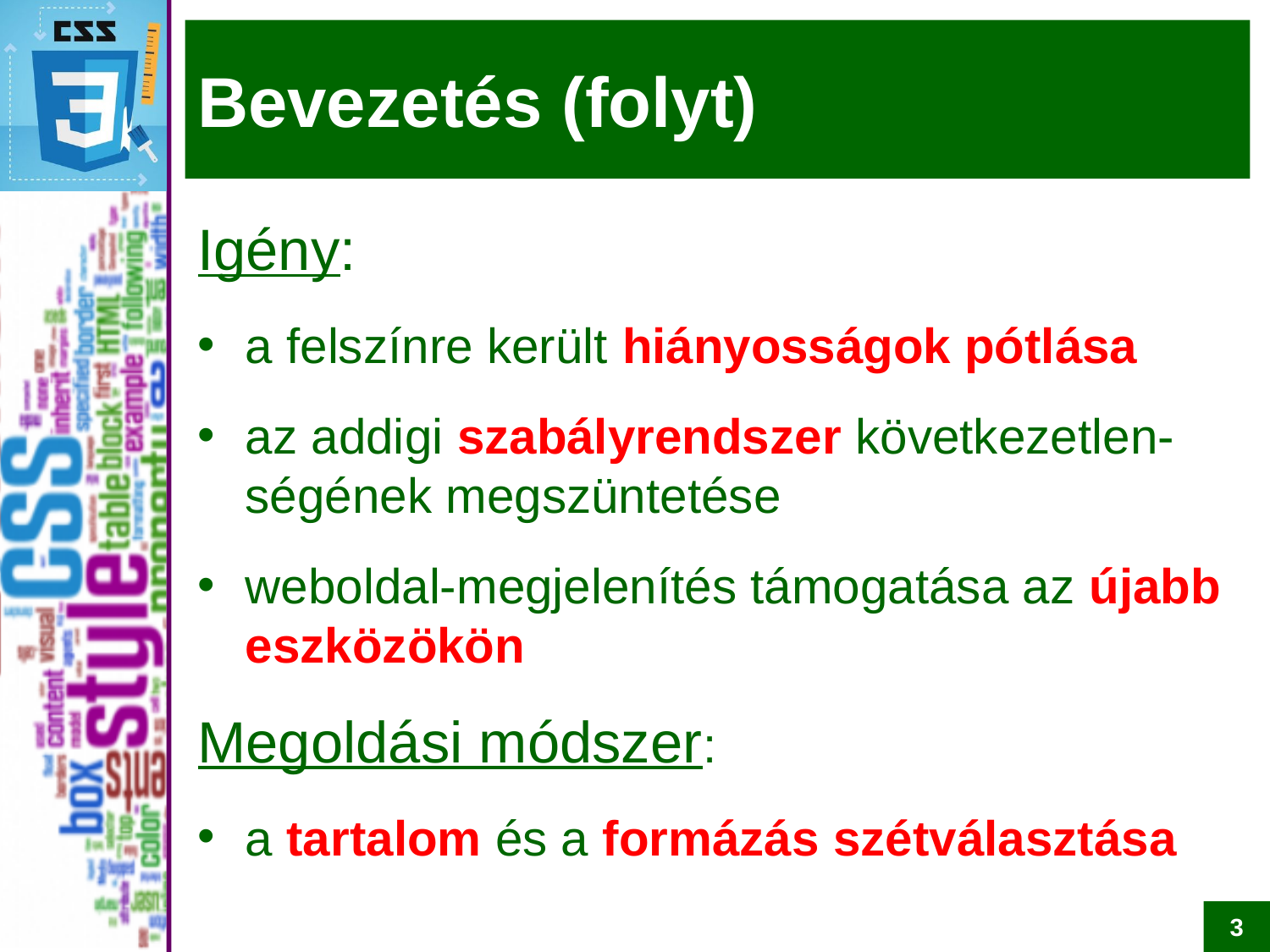

# Bevezetés (folyt)
Igény:
a felszínre került hiányosságok pótlása
az addigi szabályrendszer következetlen-ségének megszüntetése
weboldal-megjelenítés támogatása az újabb eszközökön
Megoldási módszer:
a tartalom és a formázás szétválasztása

3